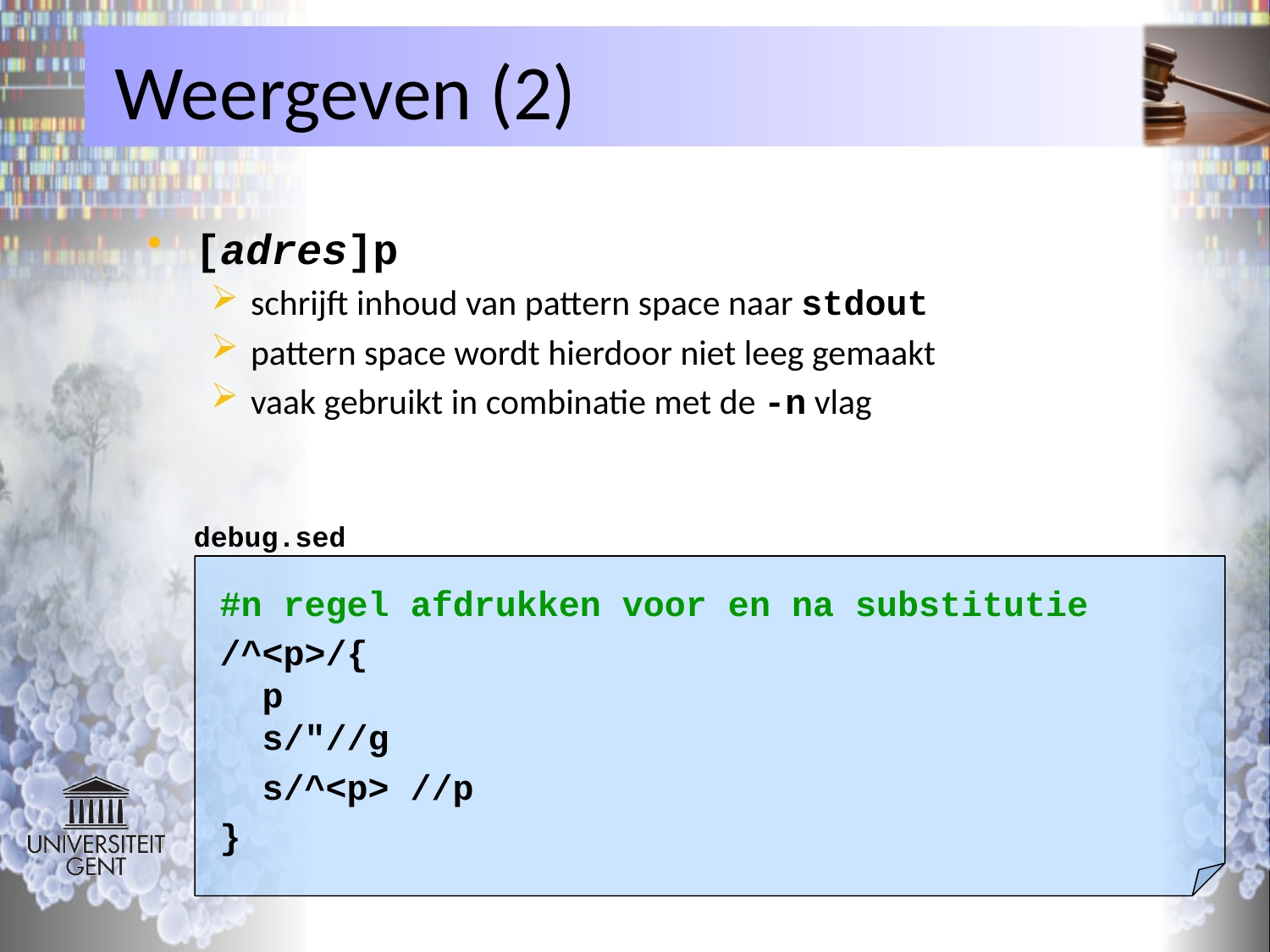

# Weergeven (2)
[adres]p
schrijft inhoud van pattern space naar stdout
pattern space wordt hierdoor niet leeg gemaakt
vaak gebruikt in combinatie met de -n vlag
debug.sed
#n regel afdrukken voor en na substitutie
/^<p>/{
  p
  s/"//g
  s/^<p> //p
}